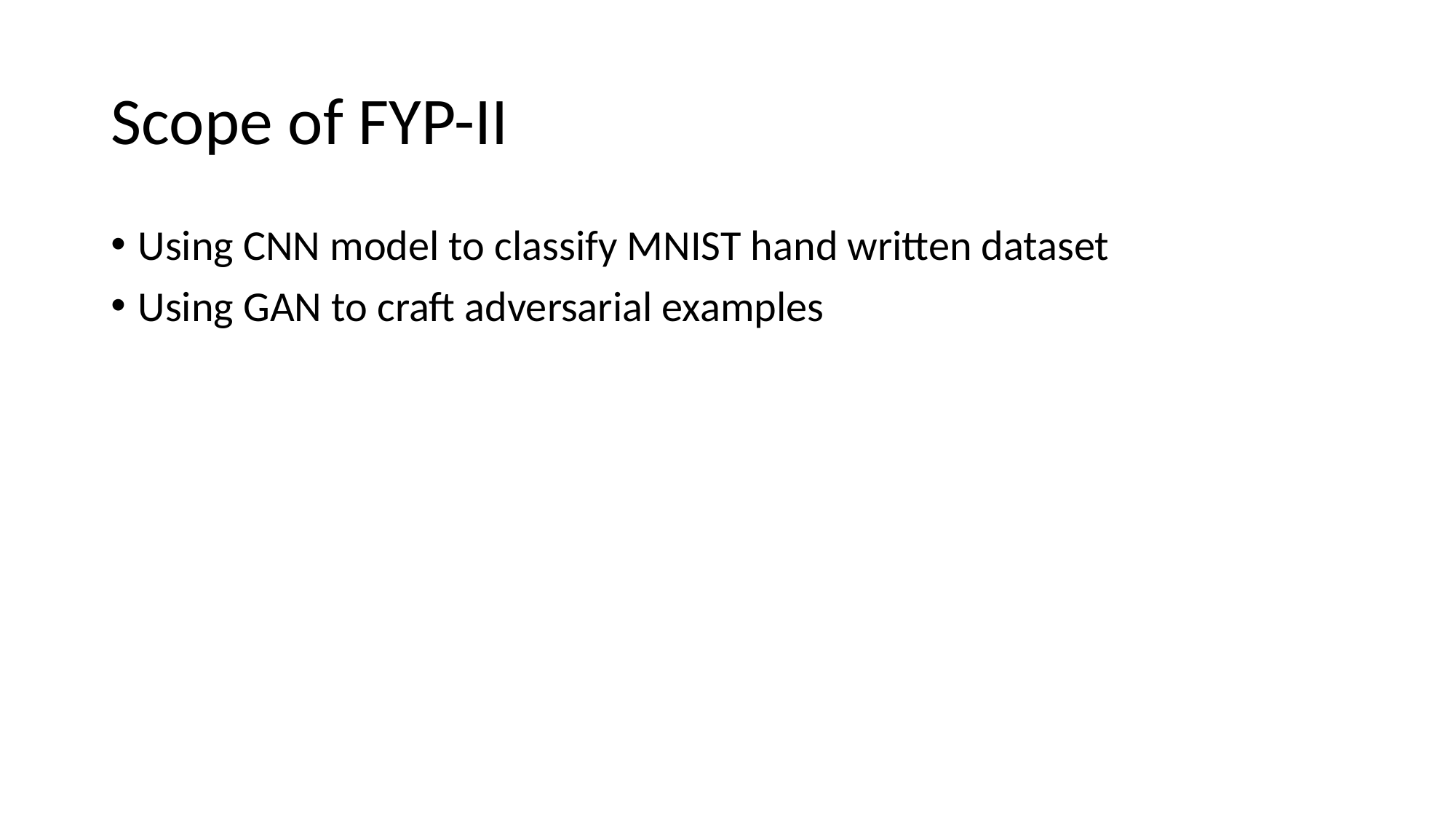

# Scope of FYP-II
Using CNN model to classify MNIST hand written dataset
Using GAN to craft adversarial examples